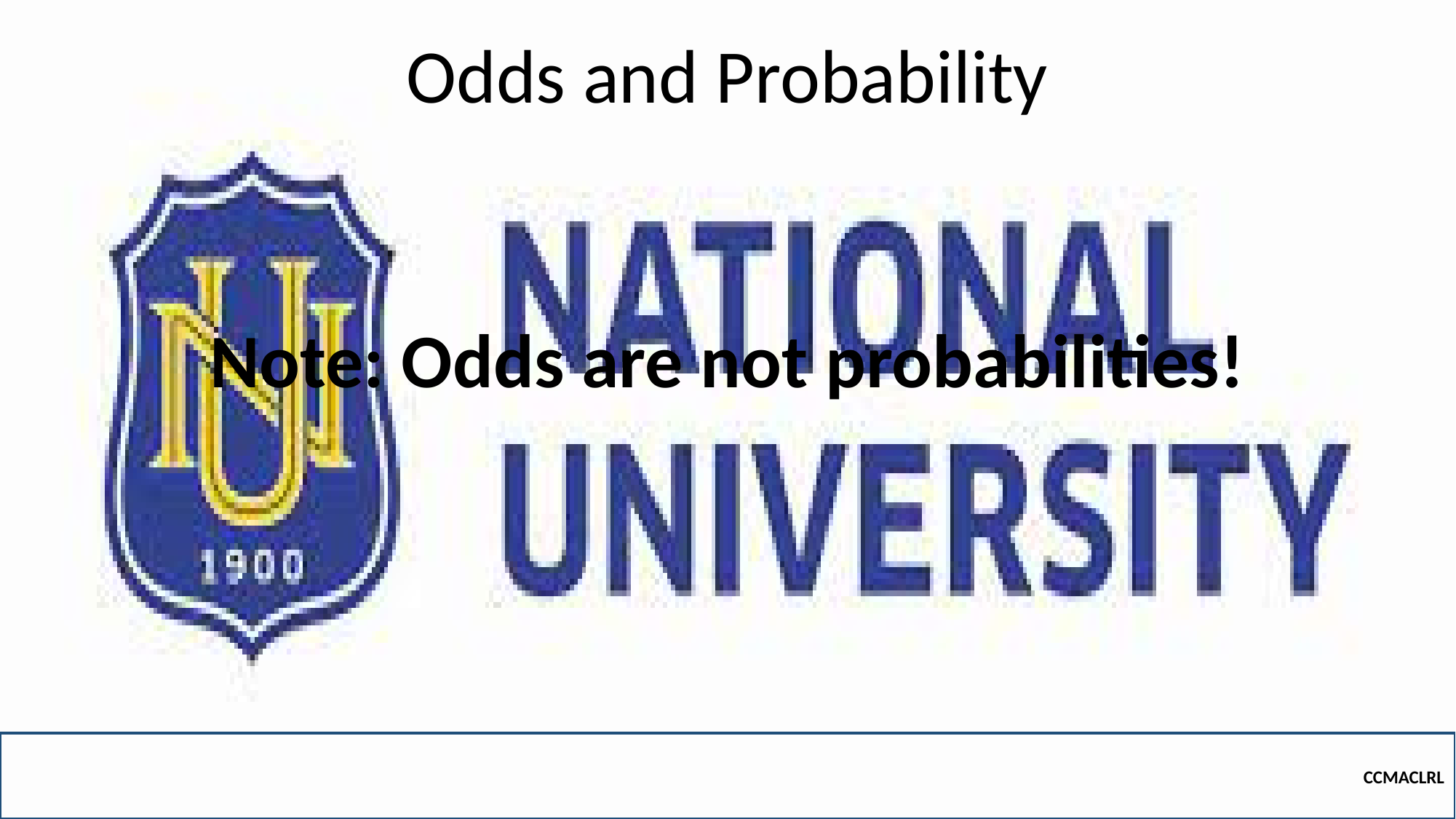

# Odds and Probability
Note: Odds are not probabilities!
CCMACLRL